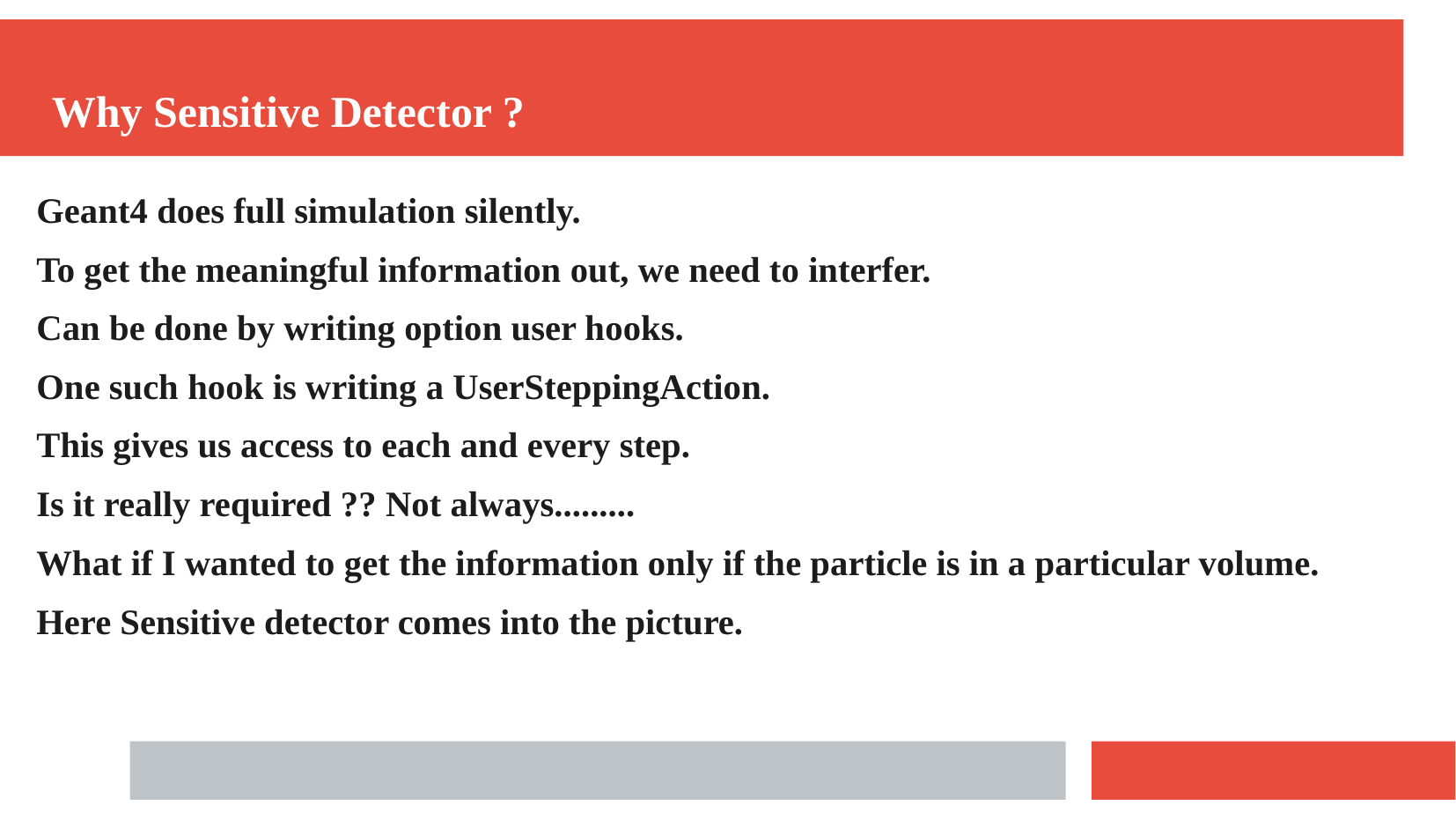

Why Sensitive Detector ?
Geant4 does full simulation silently.
To get the meaningful information out, we need to interfer.
Can be done by writing option user hooks.
One such hook is writing a UserSteppingAction.
This gives us access to each and every step.
Is it really required ?? Not always.........
What if I wanted to get the information only if the particle is in a particular volume.
Here Sensitive detector comes into the picture.